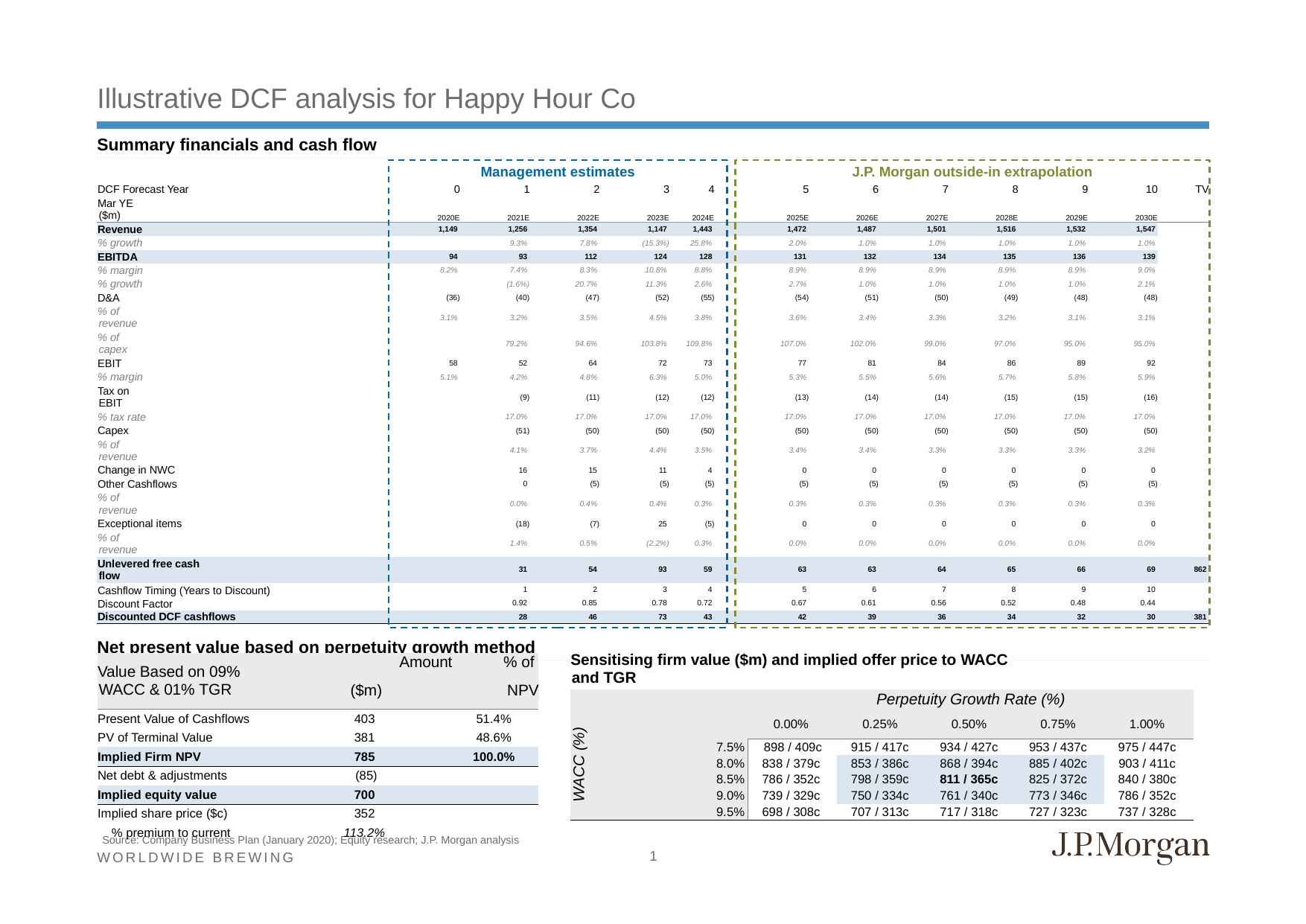

Broker case
Management case
# Illustrative DCF analysis for Happy Hour Co
Summary financials and cash flow
J.P. Morgan outside-in extrapolation
Management estimates
| DCF Forecast Year |  |  |  |  |  | 0 | 1 | 2 | 3 | 4 | 5 | 6 | 7 | 8 | 9 | 10 | TV |
| --- | --- | --- | --- | --- | --- | --- | --- | --- | --- | --- | --- | --- | --- | --- | --- | --- | --- |
| Mar YE ($m) |  |  |  |  |  | 2020E | 2021E | 2022E | 2023E | 2024E | 2025E | 2026E | 2027E | 2028E | 2029E | 2030E |  |
| Revenue |  |  |  |  |  | 1,149 | 1,256 | 1,354 | 1,147 | 1,443 | 1,472 | 1,487 | 1,501 | 1,516 | 1,532 | 1,547 |  |
| % growth |  |  |  |  |  |  | 9.3% | 7.8% | (15.3%) | 25.8% | 2.0% | 1.0% | 1.0% | 1.0% | 1.0% | 1.0% |  |
| EBITDA |  |  |  |  |  | 94 | 93 | 112 | 124 | 128 | 131 | 132 | 134 | 135 | 136 | 139 |  |
| % margin |  |  |  |  |  | 8.2% | 7.4% | 8.3% | 10.8% | 8.8% | 8.9% | 8.9% | 8.9% | 8.9% | 8.9% | 9.0% |  |
| % growth |  |  |  |  |  |  | (1.6%) | 20.7% | 11.3% | 2.6% | 2.7% | 1.0% | 1.0% | 1.0% | 1.0% | 2.1% |  |
| D&A |  |  |  |  |  | (36) | (40) | (47) | (52) | (55) | (54) | (51) | (50) | (49) | (48) | (48) |  |
| % of revenue |  |  |  |  |  | 3.1% | 3.2% | 3.5% | 4.5% | 3.8% | 3.6% | 3.4% | 3.3% | 3.2% | 3.1% | 3.1% |  |
| % of capex |  |  |  |  |  |  | 79.2% | 94.6% | 103.8% | 109.8% | 107.0% | 102.0% | 99.0% | 97.0% | 95.0% | 95.0% |  |
| EBIT |  |  |  |  |  | 58 | 52 | 64 | 72 | 73 | 77 | 81 | 84 | 86 | 89 | 92 |  |
| % margin |  |  |  |  |  | 5.1% | 4.2% | 4.8% | 6.3% | 5.0% | 5.3% | 5.5% | 5.6% | 5.7% | 5.8% | 5.9% |  |
| Tax on EBIT |  |  |  |  |  |  | (9) | (11) | (12) | (12) | (13) | (14) | (14) | (15) | (15) | (16) |  |
| % tax rate |  |  |  |  |  |  | 17.0% | 17.0% | 17.0% | 17.0% | 17.0% | 17.0% | 17.0% | 17.0% | 17.0% | 17.0% |  |
| Capex |  |  |  |  |  |  | (51) | (50) | (50) | (50) | (50) | (50) | (50) | (50) | (50) | (50) |  |
| % of revenue |  |  |  |  |  |  | 4.1% | 3.7% | 4.4% | 3.5% | 3.4% | 3.4% | 3.3% | 3.3% | 3.3% | 3.2% |  |
| Change in NWC |  |  |  |  |  |  | 16 | 15 | 11 | 4 | 0 | 0 | 0 | 0 | 0 | 0 |  |
| Other Cashflows |  |  |  |  |  |  | 0 | (5) | (5) | (5) | (5) | (5) | (5) | (5) | (5) | (5) |  |
| % of revenue |  |  |  |  |  |  | 0.0% | 0.4% | 0.4% | 0.3% | 0.3% | 0.3% | 0.3% | 0.3% | 0.3% | 0.3% |  |
| Exceptional items |  |  |  |  |  |  | (18) | (7) | 25 | (5) | 0 | 0 | 0 | 0 | 0 | 0 |  |
| % of revenue |  |  |  |  |  |  | 1.4% | 0.5% | (2.2%) | 0.3% | 0.0% | 0.0% | 0.0% | 0.0% | 0.0% | 0.0% |  |
| Unlevered free cash flow |  |  |  |  |  |  | 31 | 54 | 93 | 59 | 63 | 63 | 64 | 65 | 66 | 69 | 862 |
| Cashflow Timing (Years to Discount) |  |  |  |  |  |  | 1 | 2 | 3 | 4 | 5 | 6 | 7 | 8 | 9 | 10 |  |
| Discount Factor |  |  |  |  |  |  | 0.92 | 0.85 | 0.78 | 0.72 | 0.67 | 0.61 | 0.56 | 0.52 | 0.48 | 0.44 |  |
| Discounted DCF cashflows |  |  |  |  |  |  | 28 | 46 | 73 | 43 | 42 | 39 | 36 | 34 | 32 | 30 | 381 |
Net present value based on perpetuity growth method
| Sensitising firm value ($m) and implied offer price to WACC and TGR |  |  |  |  |  |  |
| --- | --- | --- | --- | --- | --- | --- |
|  |  | Perpetuity Growth Rate (%) |  |  |  |  |
| WACC (%) |  | 0.00% | 0.25% | 0.50% | 0.75% | 1.00% |
|  | 7.5% | 898 / 409c | 915 / 417c | 934 / 427c | 953 / 437c | 975 / 447c |
|  | 8.0% | 838 / 379c | 853 / 386c | 868 / 394c | 885 / 402c | 903 / 411c |
|  | 8.5% | 786 / 352c | 798 / 359c | 811 / 365c | 825 / 372c | 840 / 380c |
|  | 9.0% | 739 / 329c | 750 / 334c | 761 / 340c | 773 / 346c | 786 / 352c |
|  | 9.5% | 698 / 308c | 707 / 313c | 717 / 318c | 727 / 323c | 737 / 328c |
| Value Based on 09% WACC & 01% TGR |  | Amount | % of |
| --- | --- | --- | --- |
|  |  | ($m) | NPV |
| Present Value of Cashflows |  | 403 | 51.4% |
| PV of Terminal Value |  | 381 | 48.6% |
| Implied Firm NPV |  | 785 | 100.0% |
| Net debt & adjustments |  | (85) |  |
| Implied equity value |  | 700 |  |
| Implied share price ($c) |  | 352 |  |
| % premium to current |  | 113.2% |  |
Sensitising firm value ($m) and implied offer price to WACC and TGR
Source: Company Business Plan (January 2020); Equity research; J.P. Morgan analysis
1